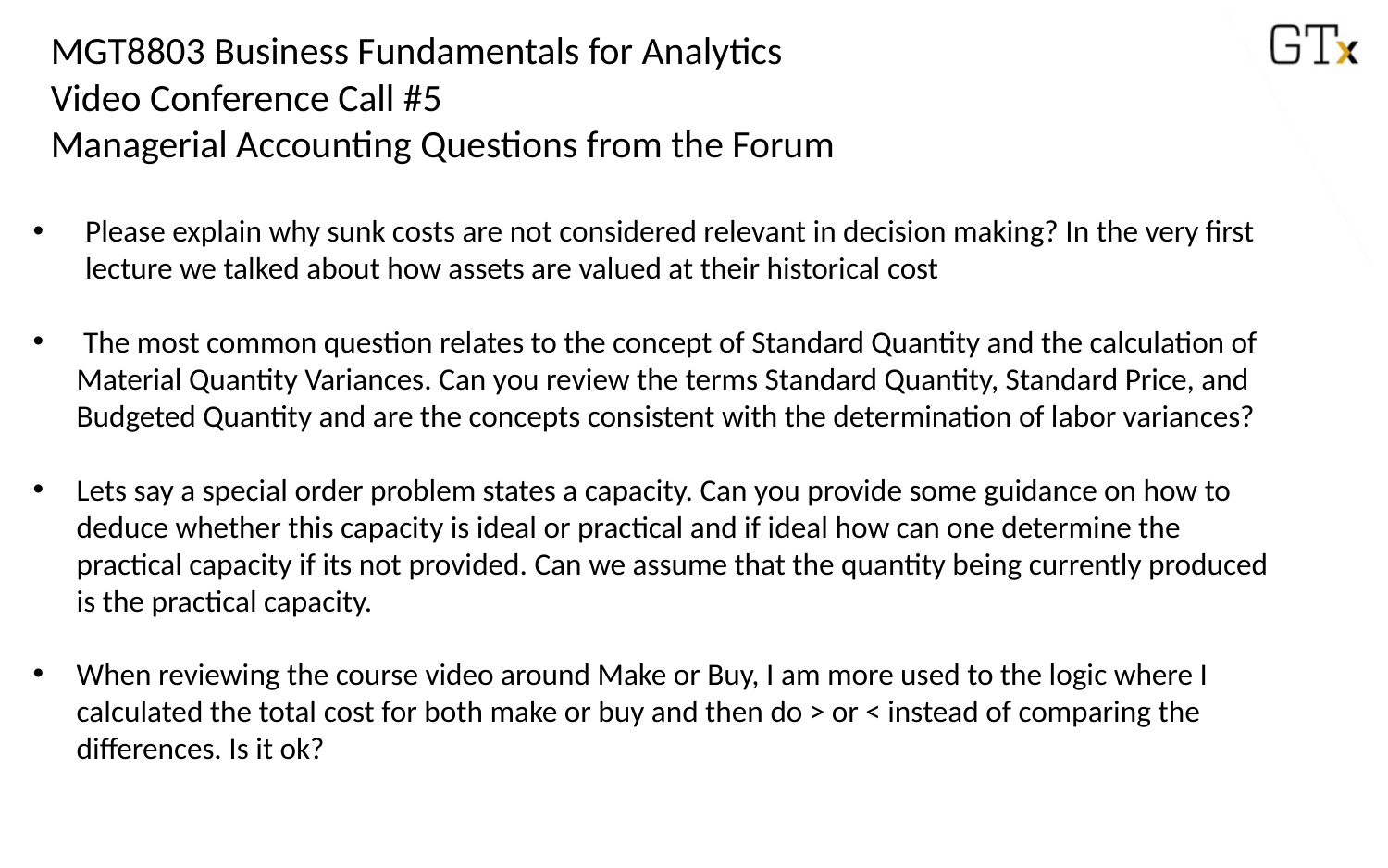

MGT8803 Business Fundamentals for Analytics
Video Conference Call #5
Managerial Accounting Questions from the Forum
Please explain why sunk costs are not considered relevant in decision making? In the very first lecture we talked about how assets are valued at their historical cost

 The most common question relates to the concept of Standard Quantity and the calculation of Material Quantity Variances. Can you review the terms Standard Quantity, Standard Price, and Budgeted Quantity and are the concepts consistent with the determination of labor variances?

Lets say a special order problem states a capacity. Can you provide some guidance on how to deduce whether this capacity is ideal or practical and if ideal how can one determine the practical capacity if its not provided. Can we assume that the quantity being currently produced is the practical capacity.

When reviewing the course video around Make or Buy, I am more used to the logic where I calculated the total cost for both make or buy and then do > or < instead of comparing the differences. Is it ok?